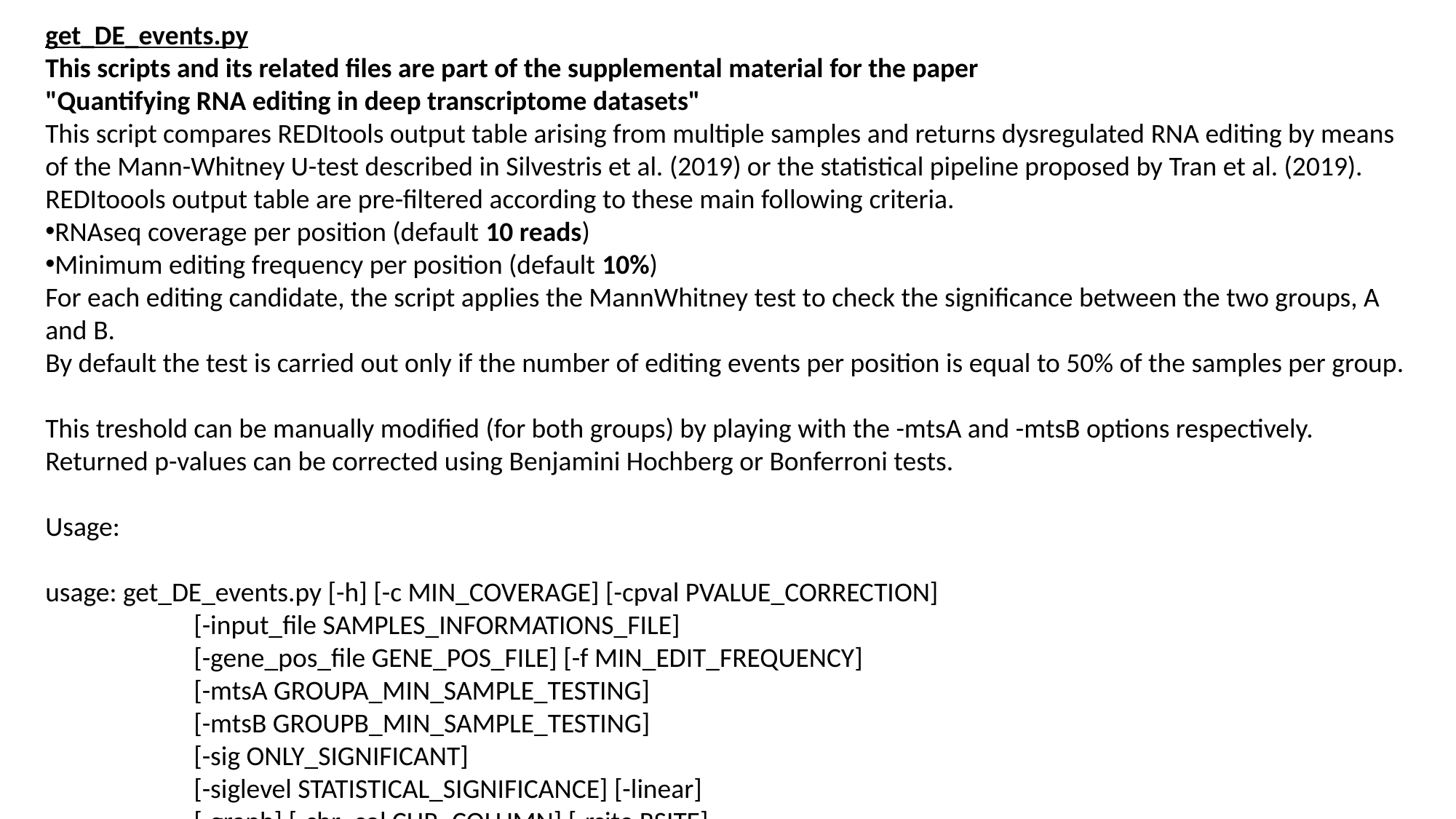

get_DE_events.py
This scripts and its related files are part of the supplemental material for the paper
"Quantifying RNA editing in deep transcriptome datasets"
This script compares REDItools output table arising from multiple samples and returns dysregulated RNA editing by means of the Mann-Whitney U-test described in Silvestris et al. (2019) or the statistical pipeline proposed by Tran et al. (2019). REDItoools output table are pre-filtered according to these main following criteria.
RNAseq coverage per position (default 10 reads)
Minimum editing frequency per position (default 10%)
For each editing candidate, the script applies the MannWhitney test to check the significance between the two groups, A and B.
By default the test is carried out only if the number of editing events per position is equal to 50% of the samples per group.
This treshold can be manually modified (for both groups) by playing with the -mtsA and -mtsB options respectively.
Returned p-values can be corrected using Benjamini Hochberg or Bonferroni tests.

Usage:

usage: get_DE_events.py [-h] [-c MIN_COVERAGE] [-cpval PVALUE_CORRECTION]
                        [-input_file SAMPLES_INFORMATIONS_FILE]
                        [-gene_pos_file GENE_POS_FILE] [-f MIN_EDIT_FREQUENCY]
                        [-mtsA GROUPA_MIN_SAMPLE_TESTING]
                        [-mtsB GROUPB_MIN_SAMPLE_TESTING]
                        [-sig ONLY_SIGNIFICANT]
                        [-siglevel STATISTICAL_SIGNIFICANCE] [-linear]
                        [-graph] [-chr_col CHR_COLUMN] [-rsite RSITE]